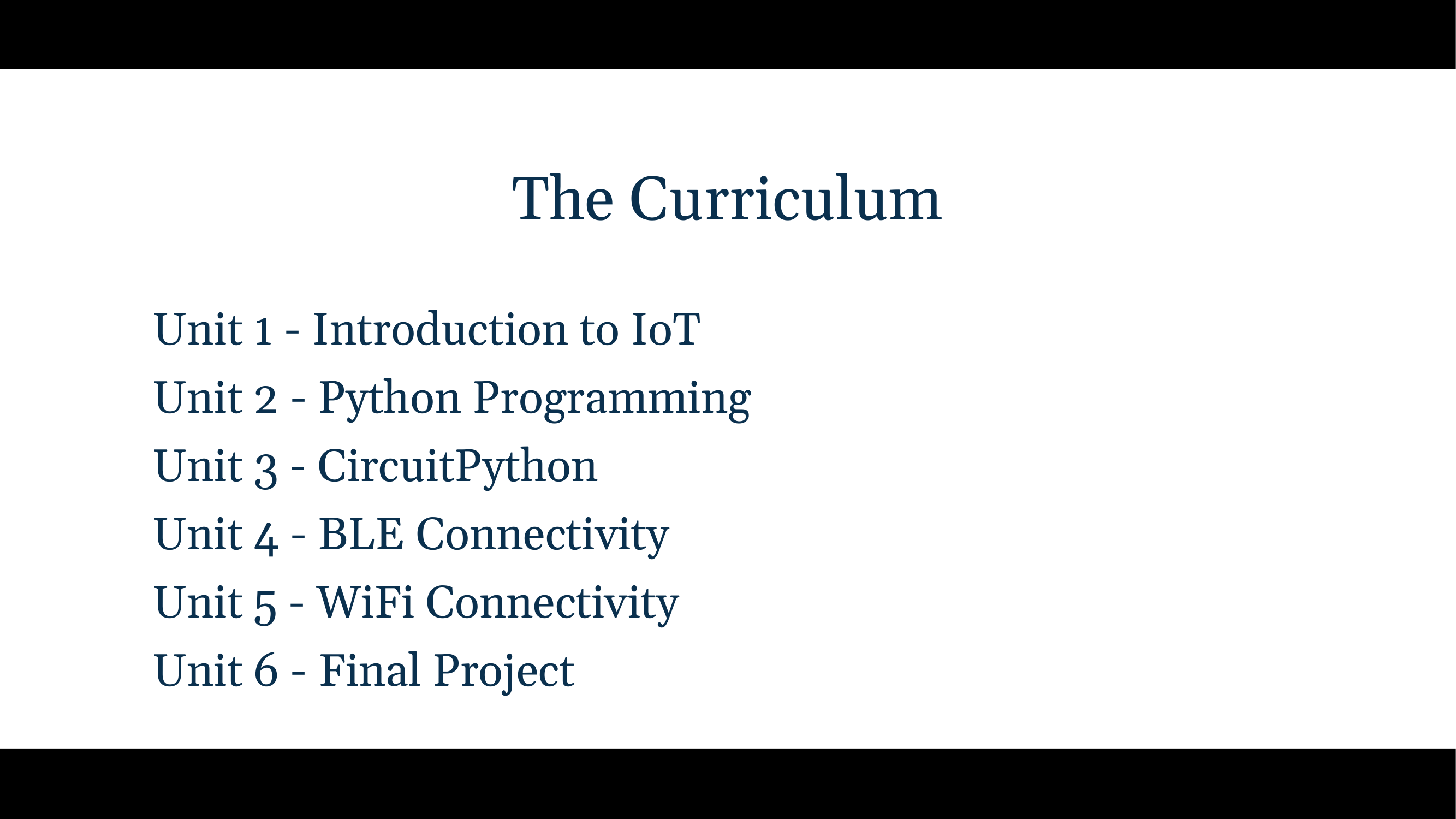

# The Curriculum
Unit 1 - Introduction to IoT
Unit 2 - Python Programming
Unit 3 - CircuitPython
Unit 4 - BLE Connectivity
Unit 5 - WiFi Connectivity
Unit 6 - Final Project